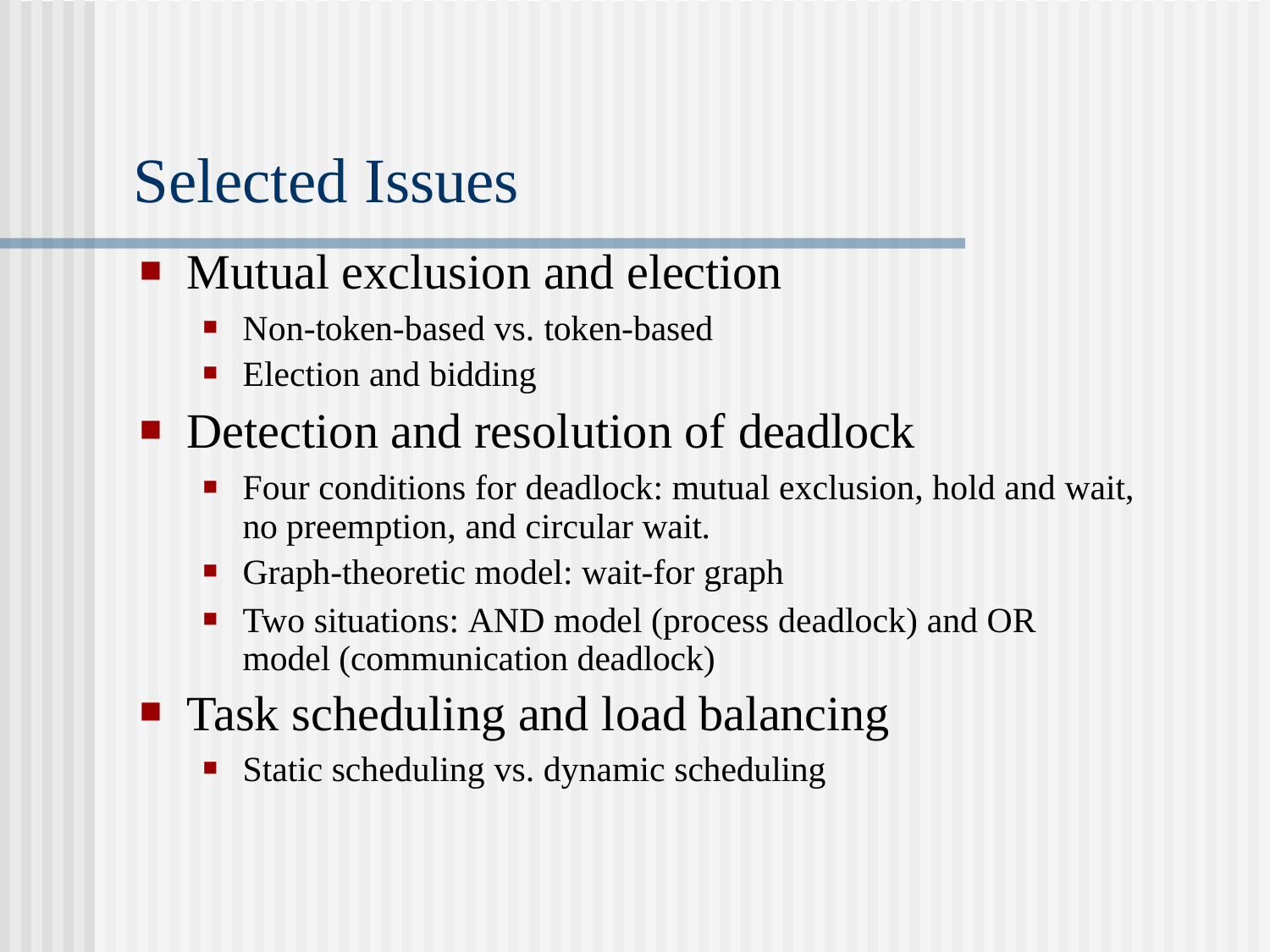

# Selected Issues
Mutual exclusion and election
Non-token-based vs. token-based
Election and bidding
Detection and resolution of deadlock
Four conditions for deadlock: mutual exclusion, hold and wait, no preemption, and circular wait.
Graph-theoretic model: wait-for graph
Two situations: AND model (process deadlock) and OR model (communication deadlock)
Task scheduling and load balancing
Static scheduling vs. dynamic scheduling